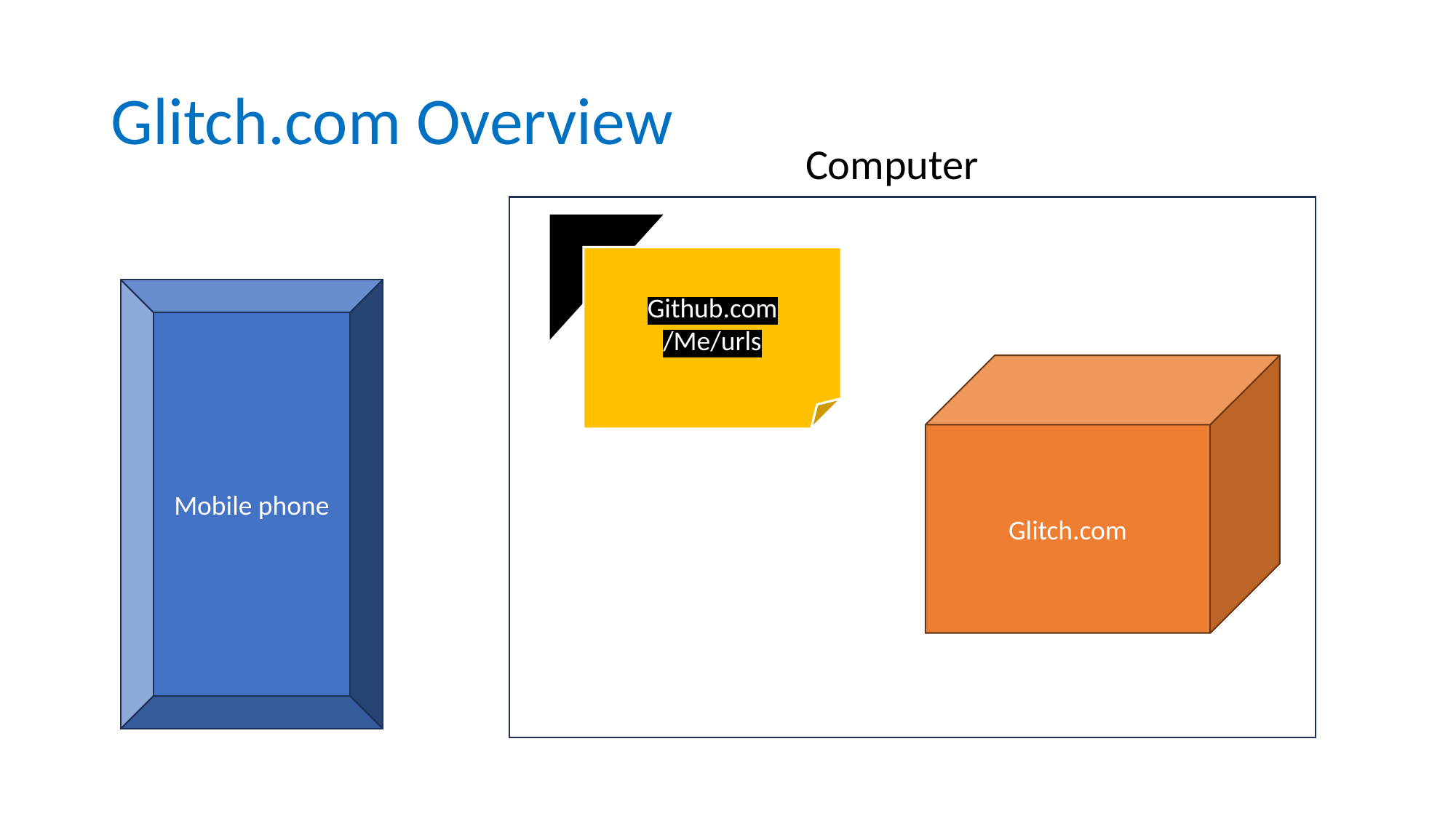

# Glitch.com Overview
Computer

Github.com
/Me/urls
Mobile phone
Glitch.com